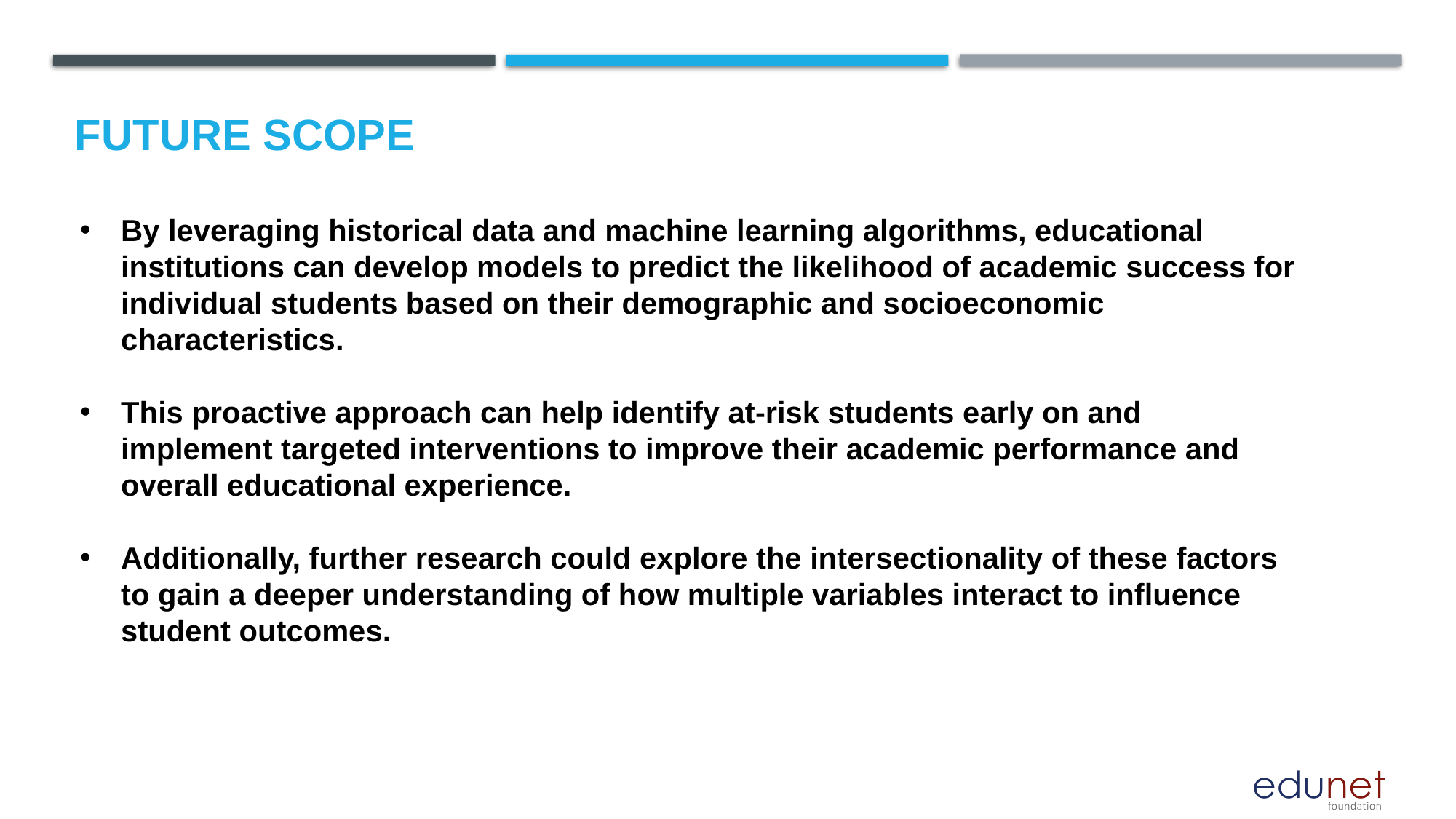

Future scope

By leveraging historical data and machine learning algorithms, educational institutions can develop models to predict the likelihood of academic success for individual students based on their demographic and socioeconomic characteristics.

This proactive approach can help identify at-risk students early on and implement targeted interventions to improve their academic performance and overall educational experience.

Additionally, further research could explore the intersectionality of these factors to gain a deeper understanding of how multiple variables interact to influence student outcomes.